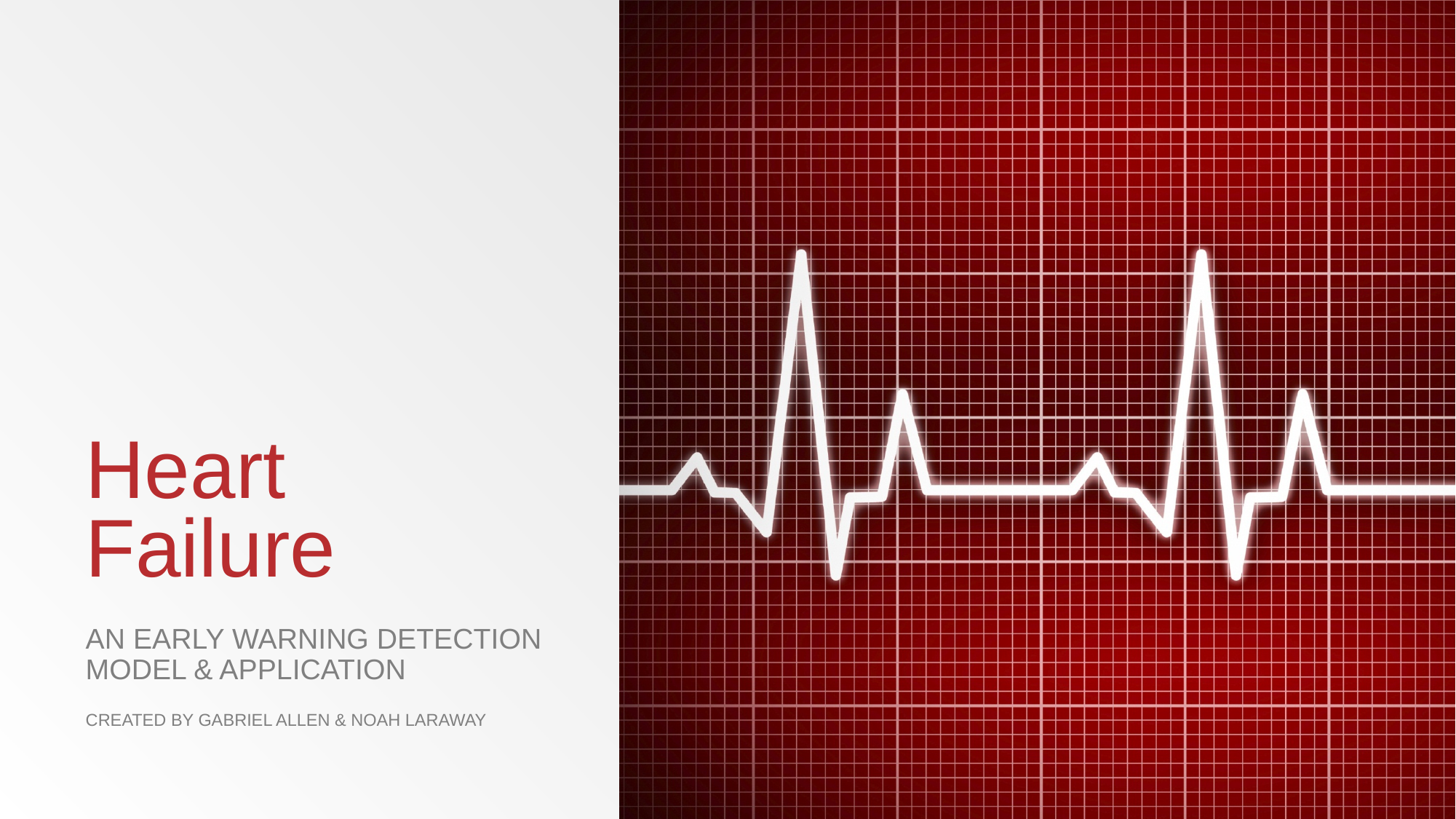

# Heart Failure
An early warning detection Model & application
created by Gabriel Allen & Noah Laraway